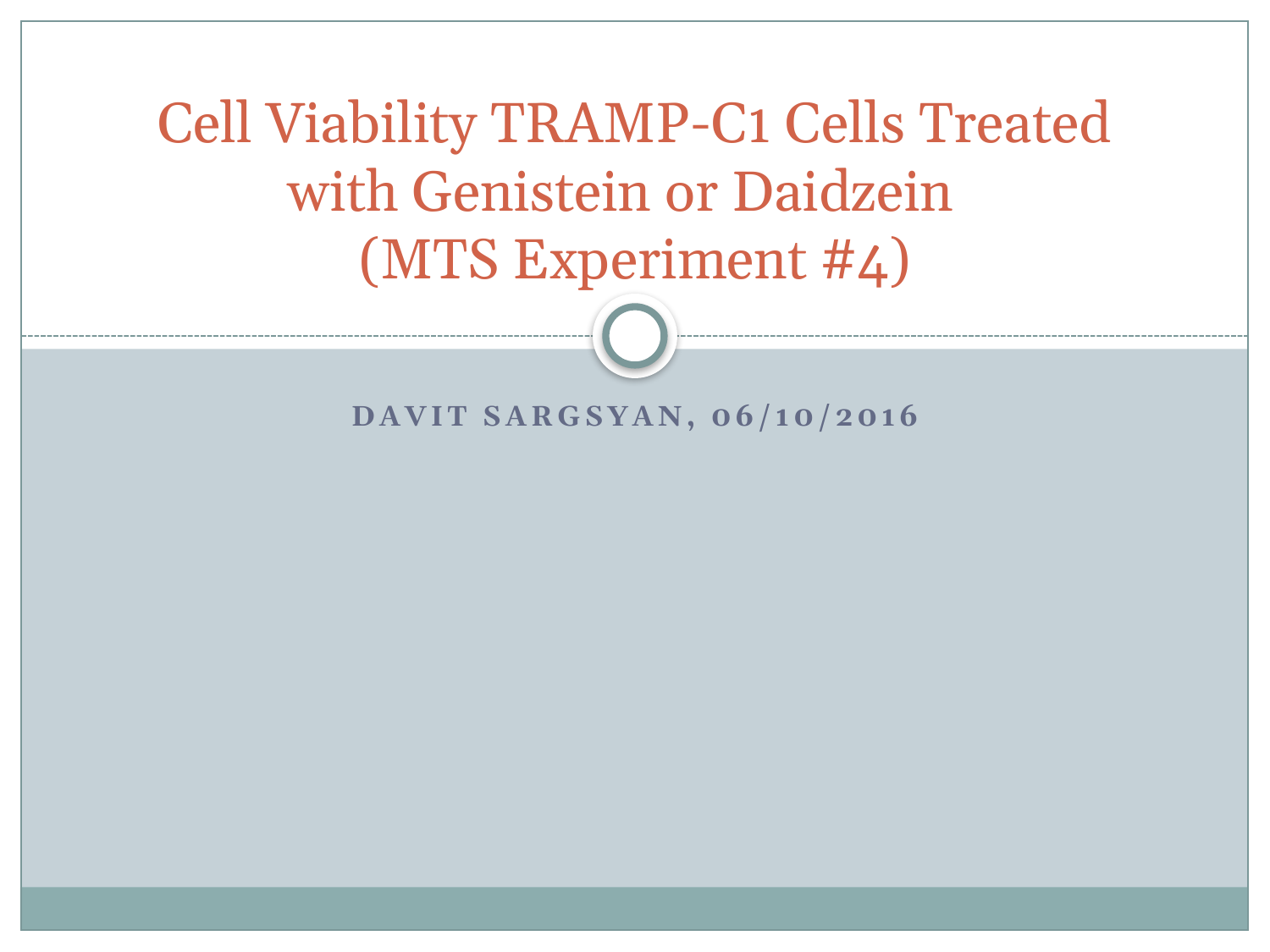

# Cell Viability TRAMP-C1 Cells Treated with Genistein or Daidzein (MTS Experiment #4)
Davit Sargsyan, 06/10/2016